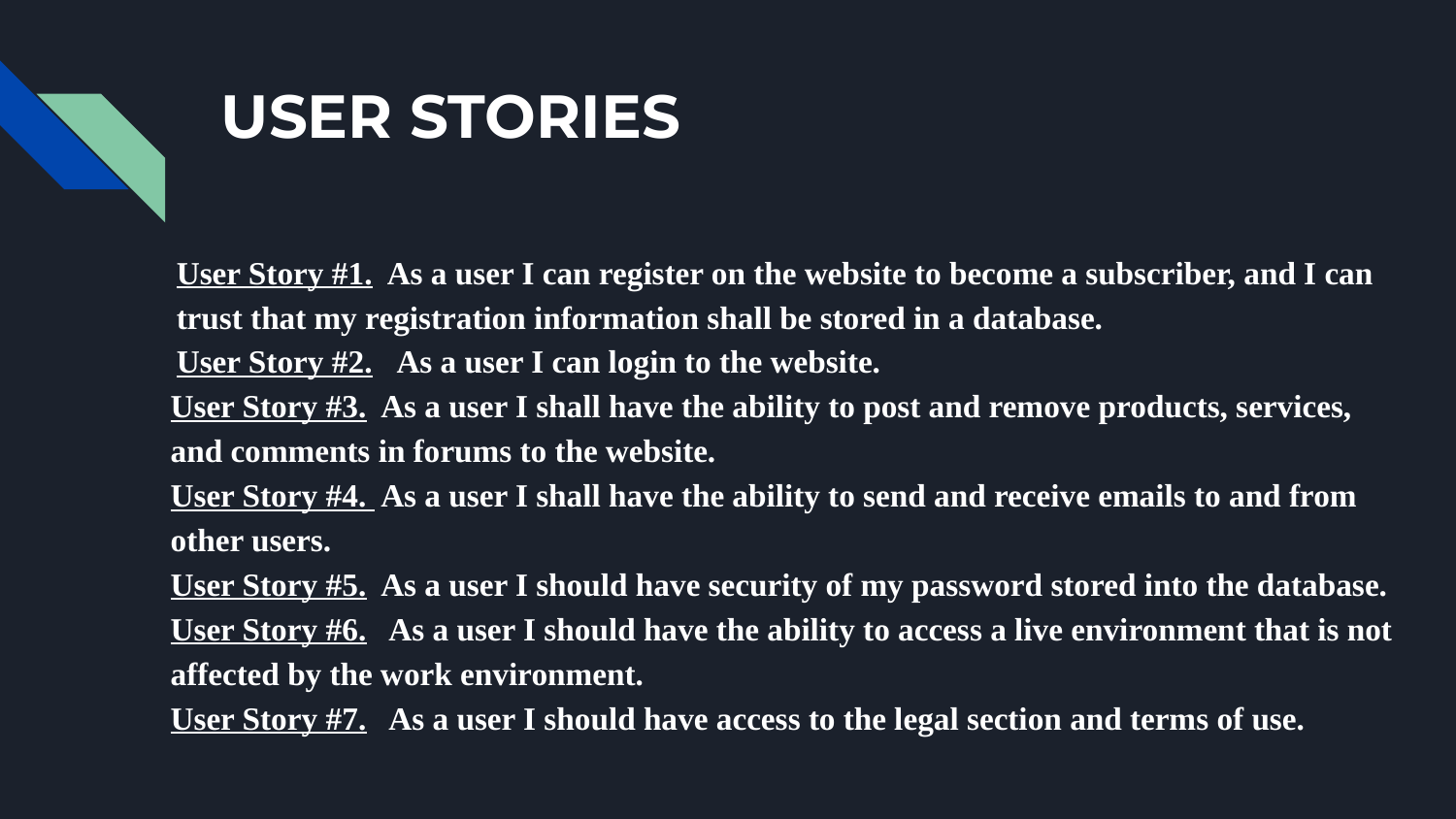

# USER STORIES

User Story #1.  As a user I can register on the website to become a subscriber, and I can trust that my registration information shall be stored in a database.
User Story #2.   As a user I can login to the website.
User Story #3.  As a user I shall have the ability to post and remove products, services, and comments in forums to the website.
User Story #4.  As a user I shall have the ability to send and receive emails to and from other users.
User Story #5.  As a user I should have security of my password stored into the database.
User Story #6.   As a user I should have the ability to access a live environment that is not affected by the work environment.
User Story #7.   As a user I should have access to the legal section and terms of use.